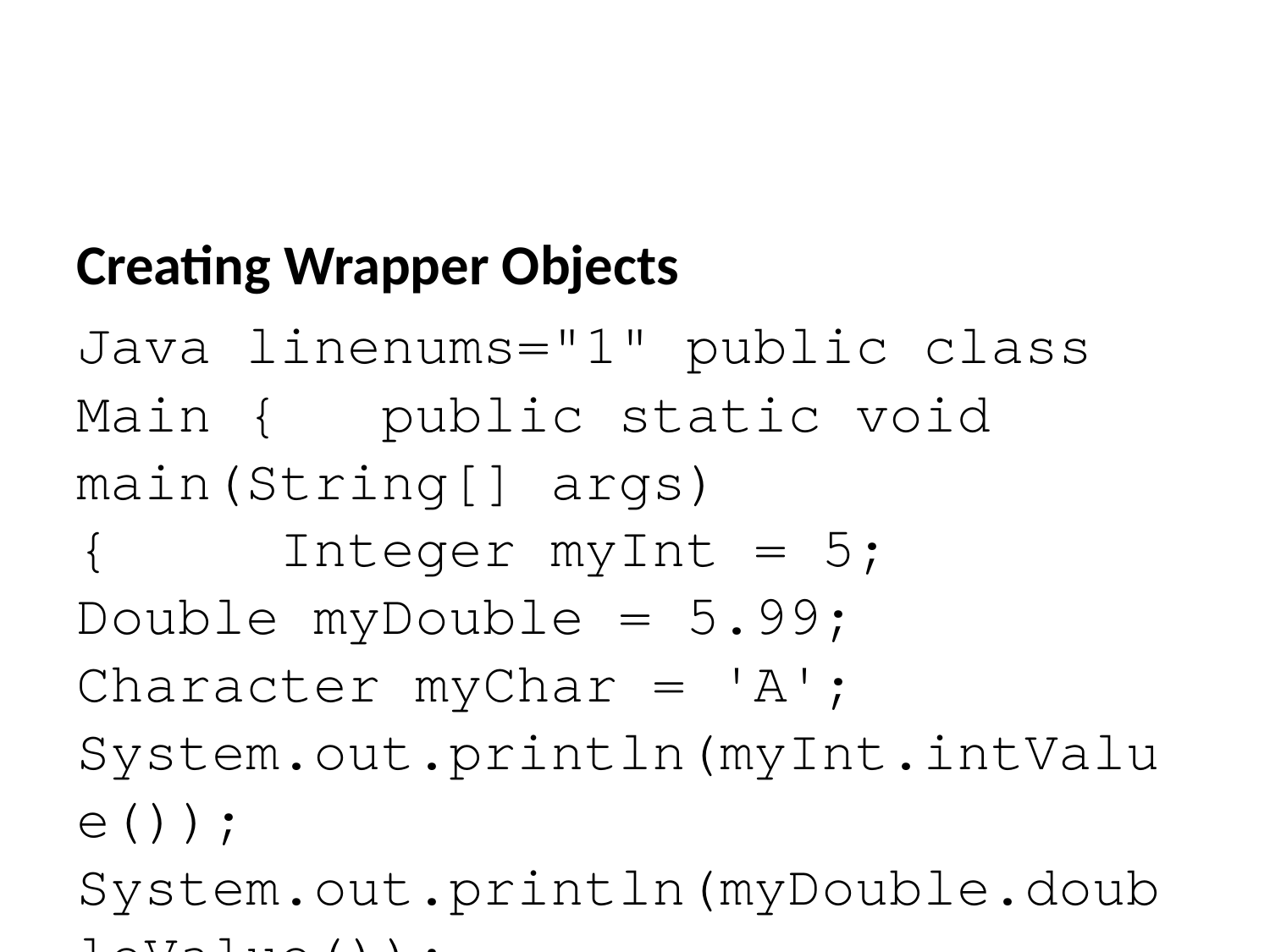

Creating Wrapper Objects
Java linenums="1" public class Main {   public static void main(String[] args) {     Integer myInt = 5;     Double myDouble = 5.99;     Character myChar = 'A';     System.out.println(myInt.intValue());     System.out.println(myDouble.doubleValue());     System.out.println(myChar.charValue());   } }